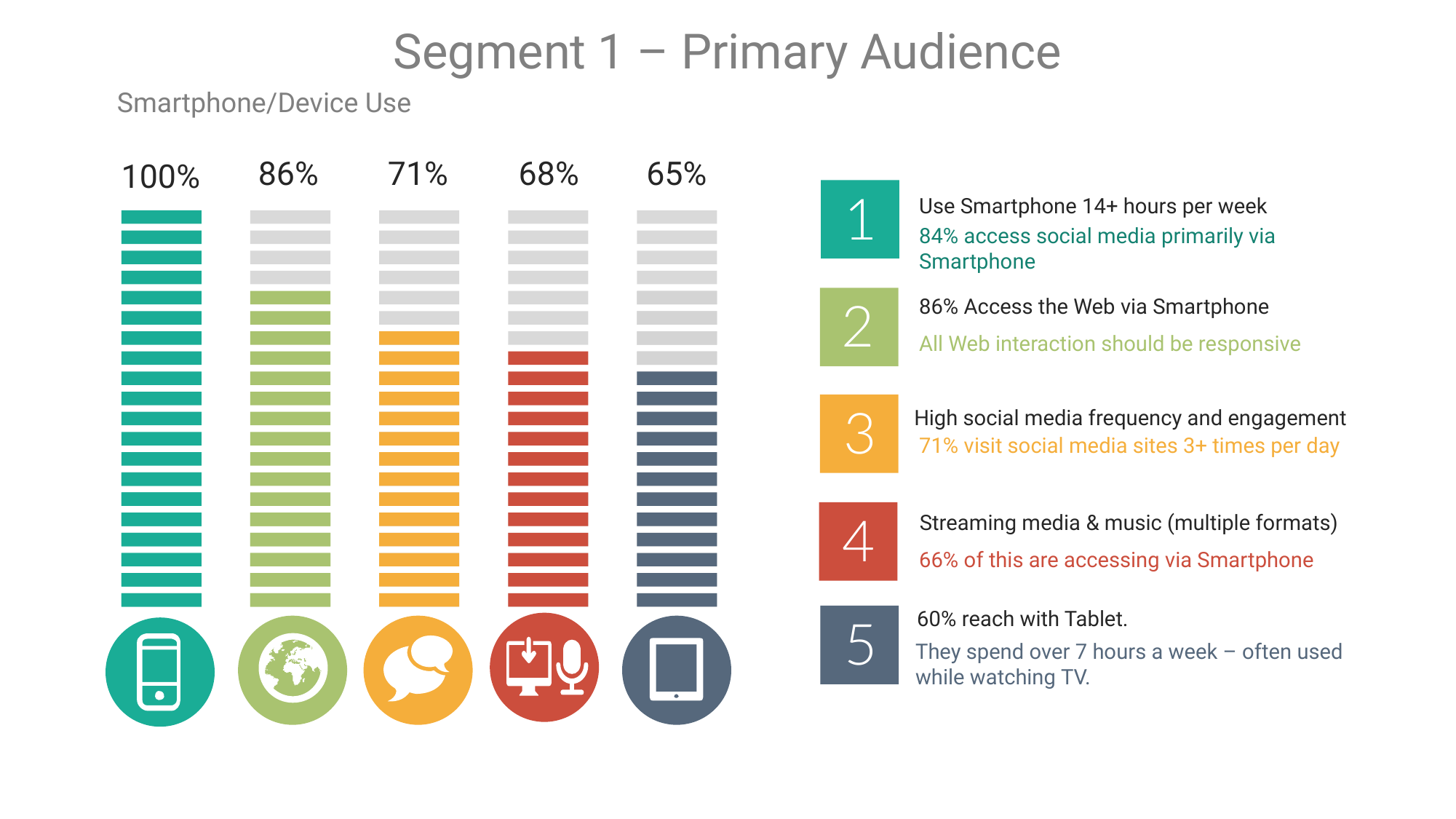

Segment 1 – Primary Audience
Smartphone/Device Use
86%
71%
68%
65%
100%
1

Use Smartphone 14+ hours per week

84% access social media primarily via Smartphone

2

86% Access the Web via Smartphone

All Web interaction should be responsive

3

High social media frequency and engagement

71% visit social media sites 3+ times per day

4

Streaming media & music (multiple formats)

66% of this are accessing via Smartphone

60% reach with Tablet.
5

They spend over 7 hours a week – often used while watching TV.